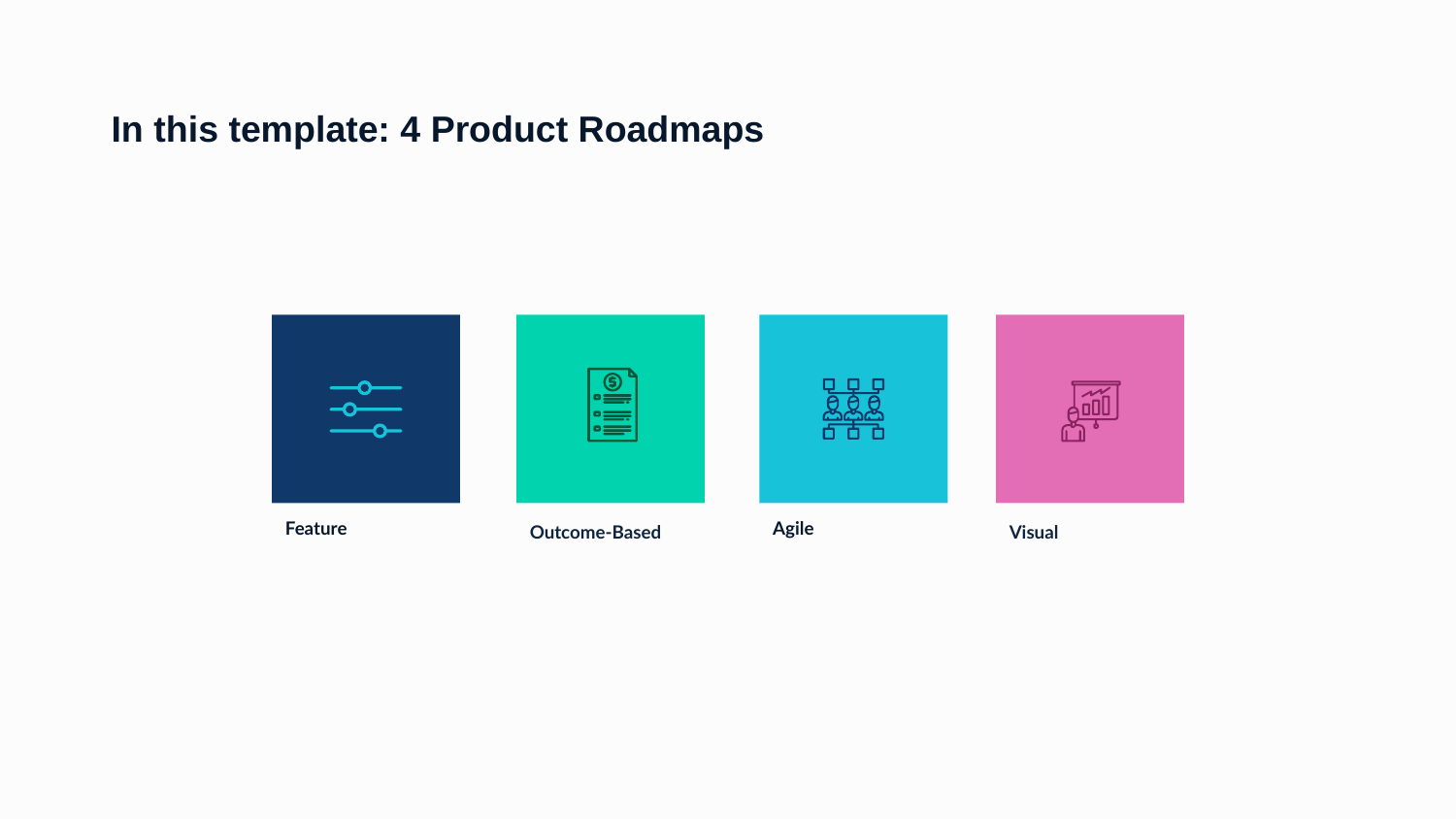

# In this template: 4 Product Roadmaps

Feature
Agile
Visual
Outcome-Based